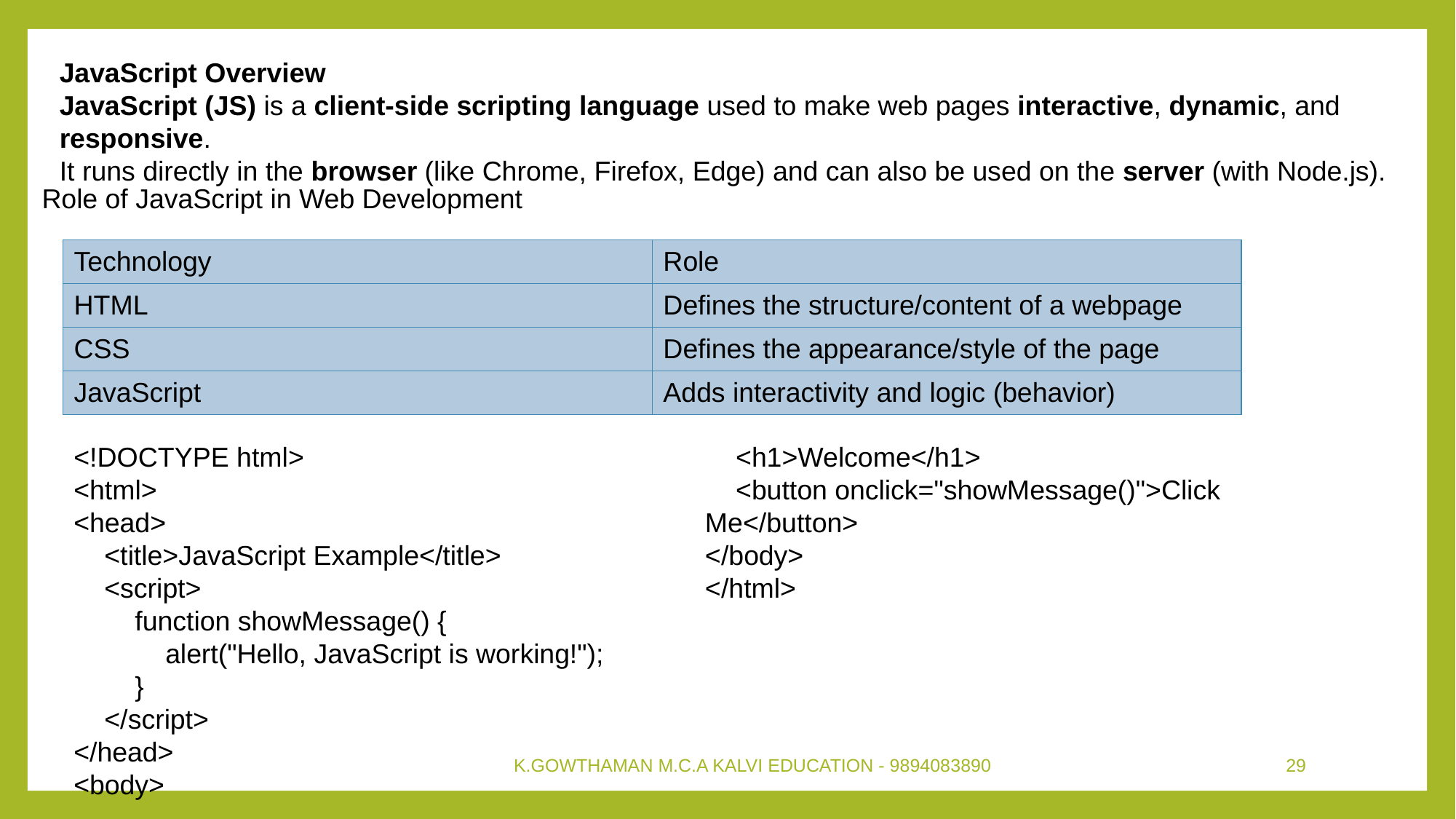

JavaScript Overview
JavaScript (JS) is a client-side scripting language used to make web pages interactive, dynamic, and responsive.
It runs directly in the browser (like Chrome, Firefox, Edge) and can also be used on the server (with Node.js).
Role of JavaScript in Web Development
| Technology | Role |
| --- | --- |
| HTML | Defines the structure/content of a webpage |
| CSS | Defines the appearance/style of the page |
| JavaScript | Adds interactivity and logic (behavior) |
<!DOCTYPE html>
<html>
<head>
    <title>JavaScript Example</title>
    <script>
        function showMessage() {
            alert("Hello, JavaScript is working!");
        }
    </script>
</head>
<body>
    <h1>Welcome</h1>
    <button onclick="showMessage()">Click Me</button>
</body>
</html>
K.GOWTHAMAN M.C.A KALVI EDUCATION - 9894083890
29